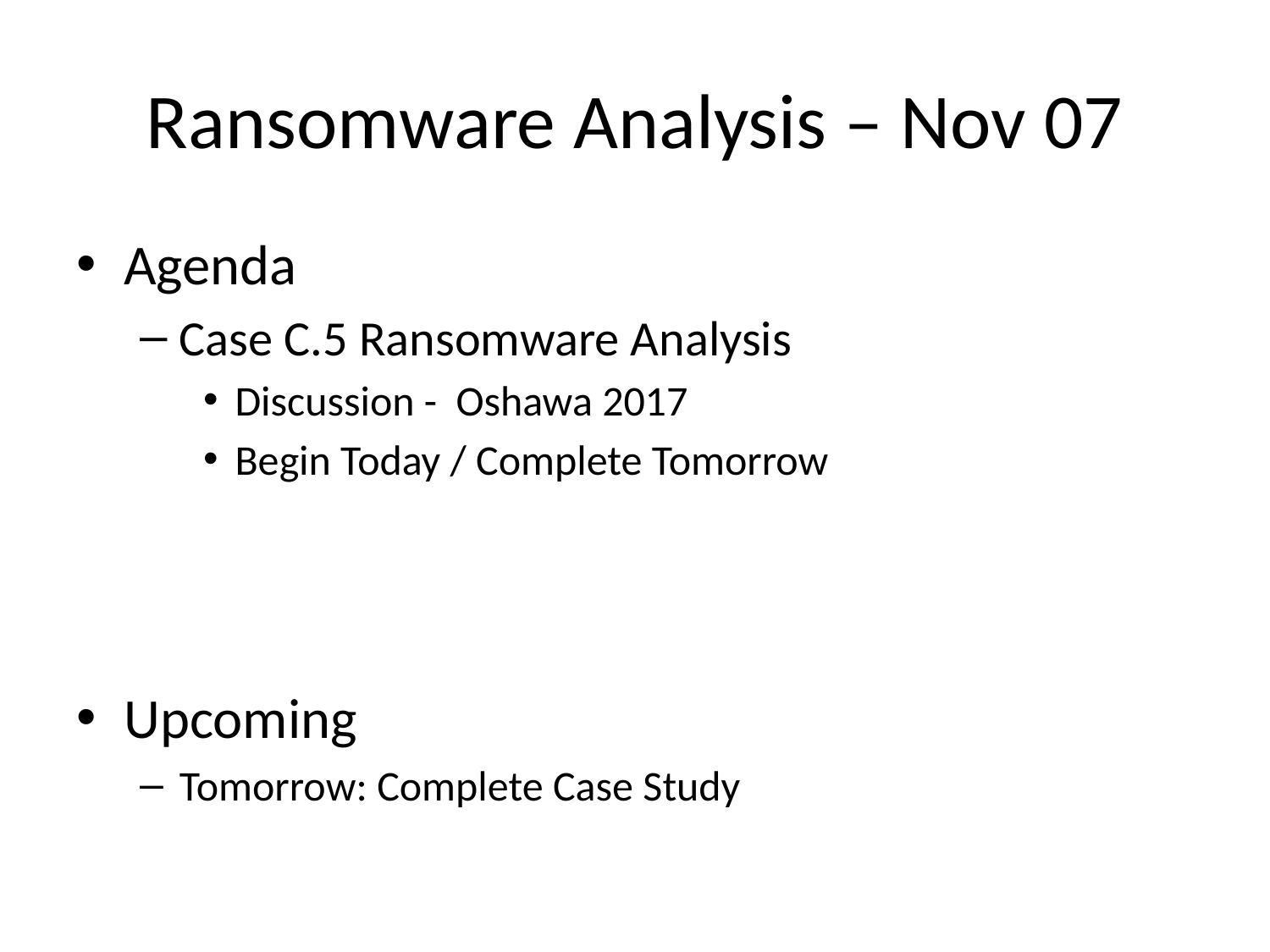

# Ransomware Analysis – Nov 07
Agenda
Case C.5 Ransomware Analysis
Discussion -  Oshawa 2017
Begin Today / Complete Tomorrow

Upcoming
Tomorrow: Complete Case Study